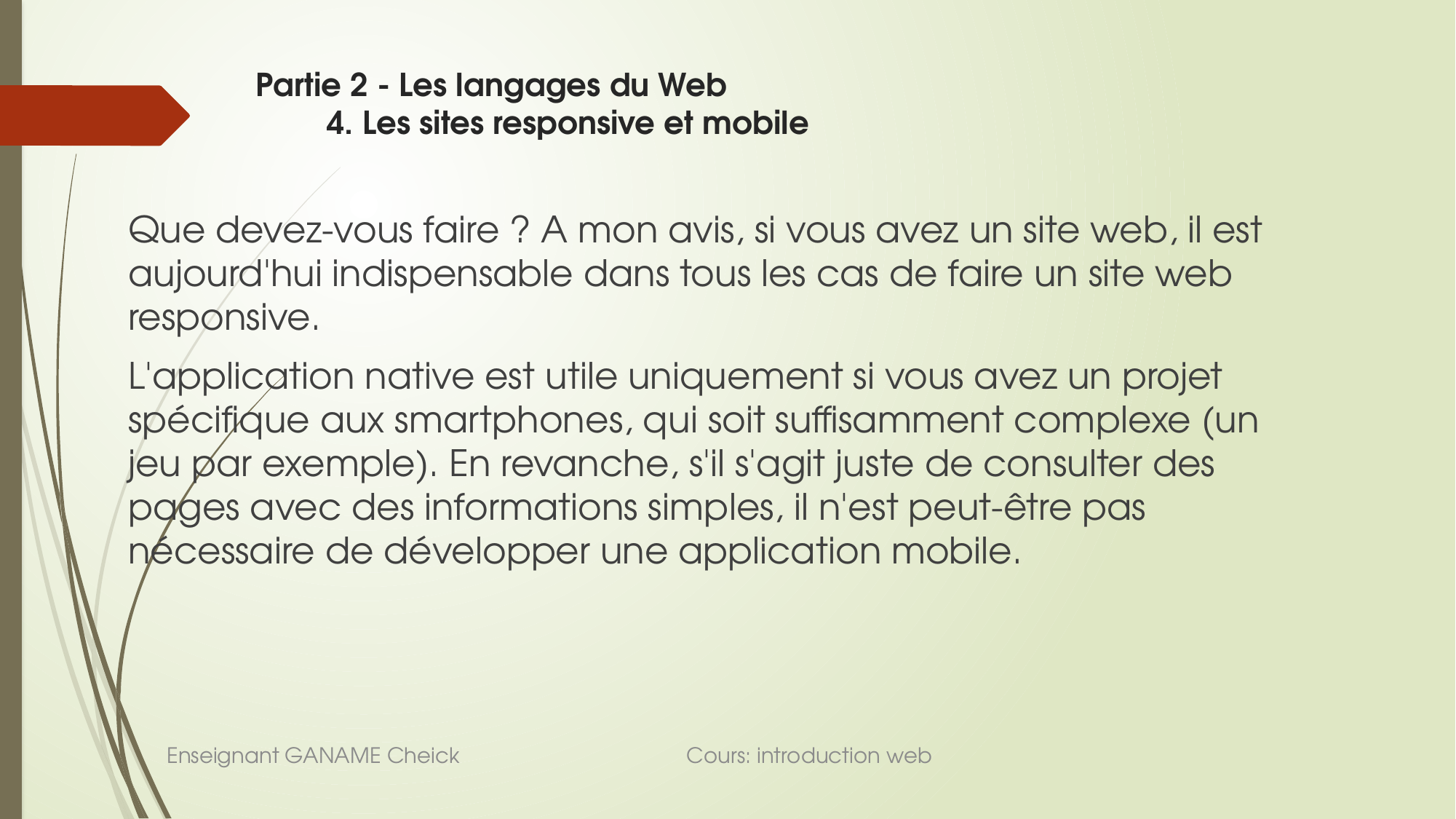

# Partie 2 - Les langages du Web 4. Les sites responsive et mobile
Que devez-vous faire ? A mon avis, si vous avez un site web, il est aujourd'hui indispensable dans tous les cas de faire un site web responsive.
L'application native est utile uniquement si vous avez un projet spécifique aux smartphones, qui soit suffisamment complexe (un jeu par exemple). En revanche, s'il s'agit juste de consulter des pages avec des informations simples, il n'est peut-être pas nécessaire de développer une application mobile.

Enseignant GANAME Cheick                                       Cours: introduction web